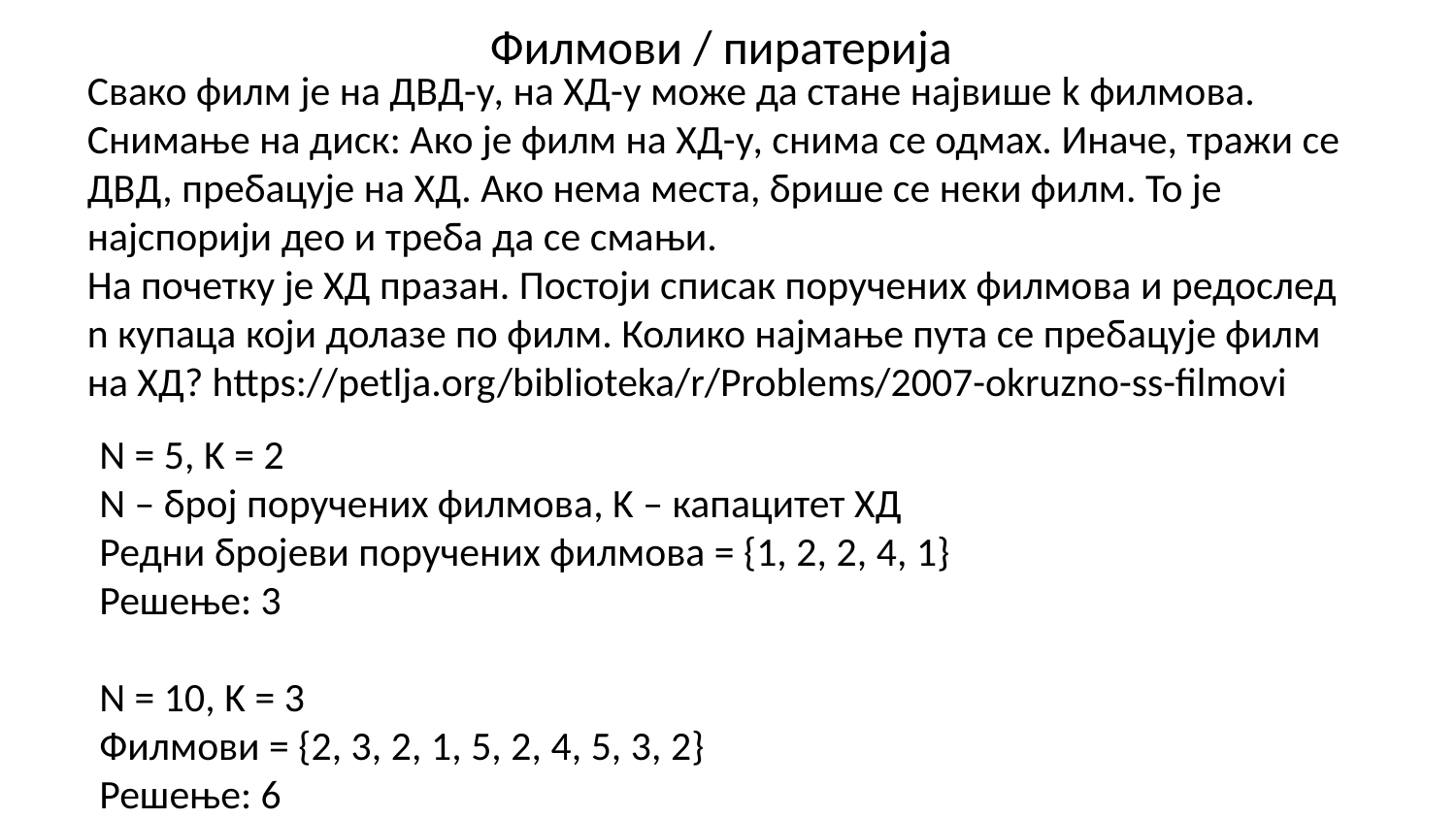

Филмови / пиратерија
Свако филм је на ДВД-у, на ХД-у може да стане највише k филмова.
Снимање на диск: Ако је филм на ХД-у, снима се одмах. Иначе, тражи се ДВД, пребацује на ХД. Ако нема места, брише се неки филм. То је најспорији део и треба да се смањи.
На почетку је ХД празан. Постоји списак поручених филмова и редослед n купаца који долазе по филм. Колико најмање пута се пребацује филм на ХД? https://petlja.org/biblioteka/r/Problems/2007-okruzno-ss-filmovi
N = 5, K = 2
N – број поручених филмова, K – капацитет ХД
Редни бројеви поручених филмова = {1, 2, 2, 4, 1}
Решење: 3

N = 10, K = 3
Филмови = {2, 3, 2, 1, 5, 2, 4, 5, 3, 2}
Решење: 6